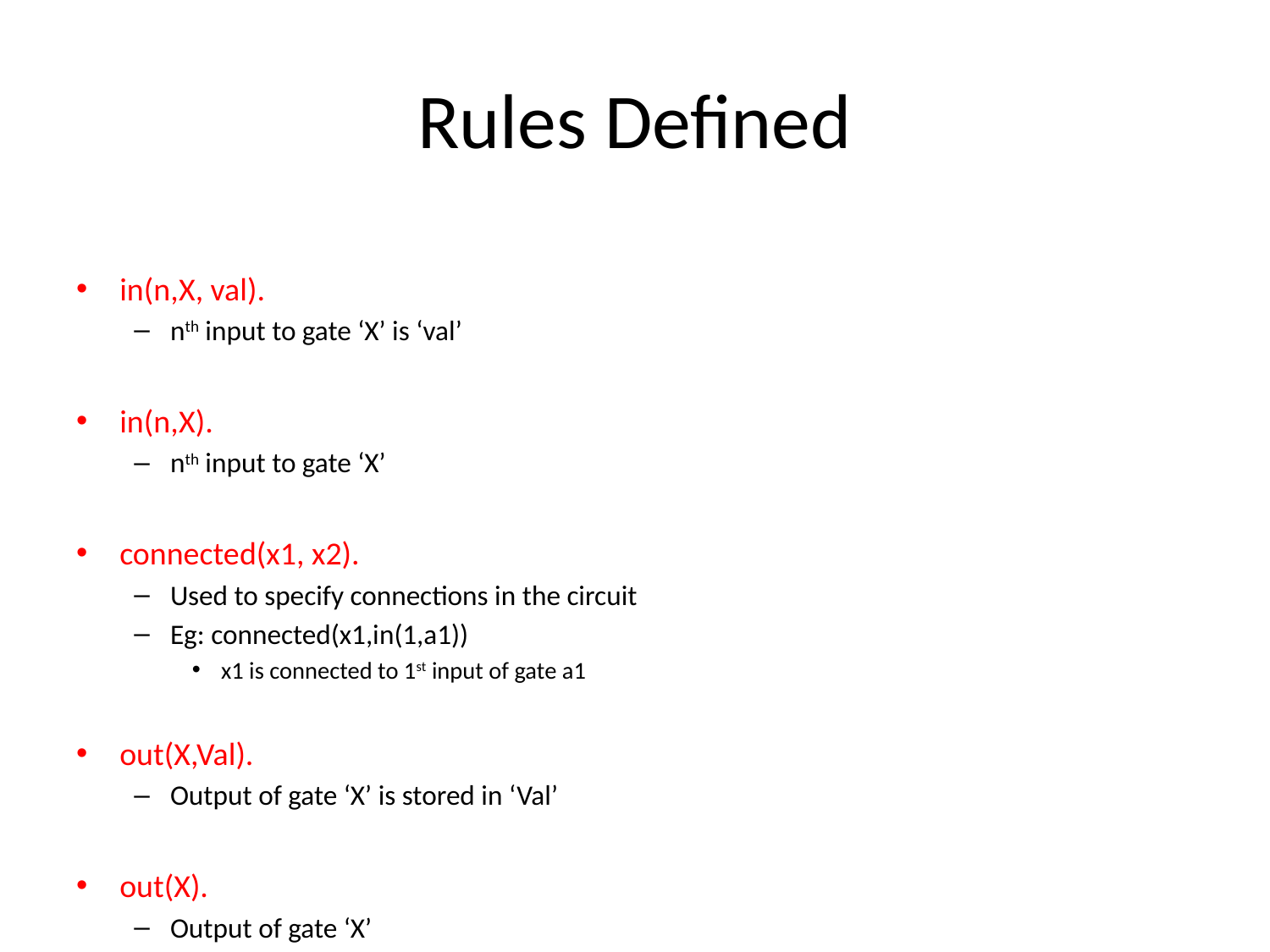

# Rules Defined

in(n,X, val).
nth input to gate ‘X’ is ‘val’

in(n,X).
nth input to gate ‘X’

connected(x1, x2).
Used to specify connections in the circuit
Eg: connected(x1,in(1,a1))
x1 is connected to 1st input of gate a1

out(X,Val).
Output of gate ‘X’ is stored in ‘Val’

out(X).
Output of gate ‘X’